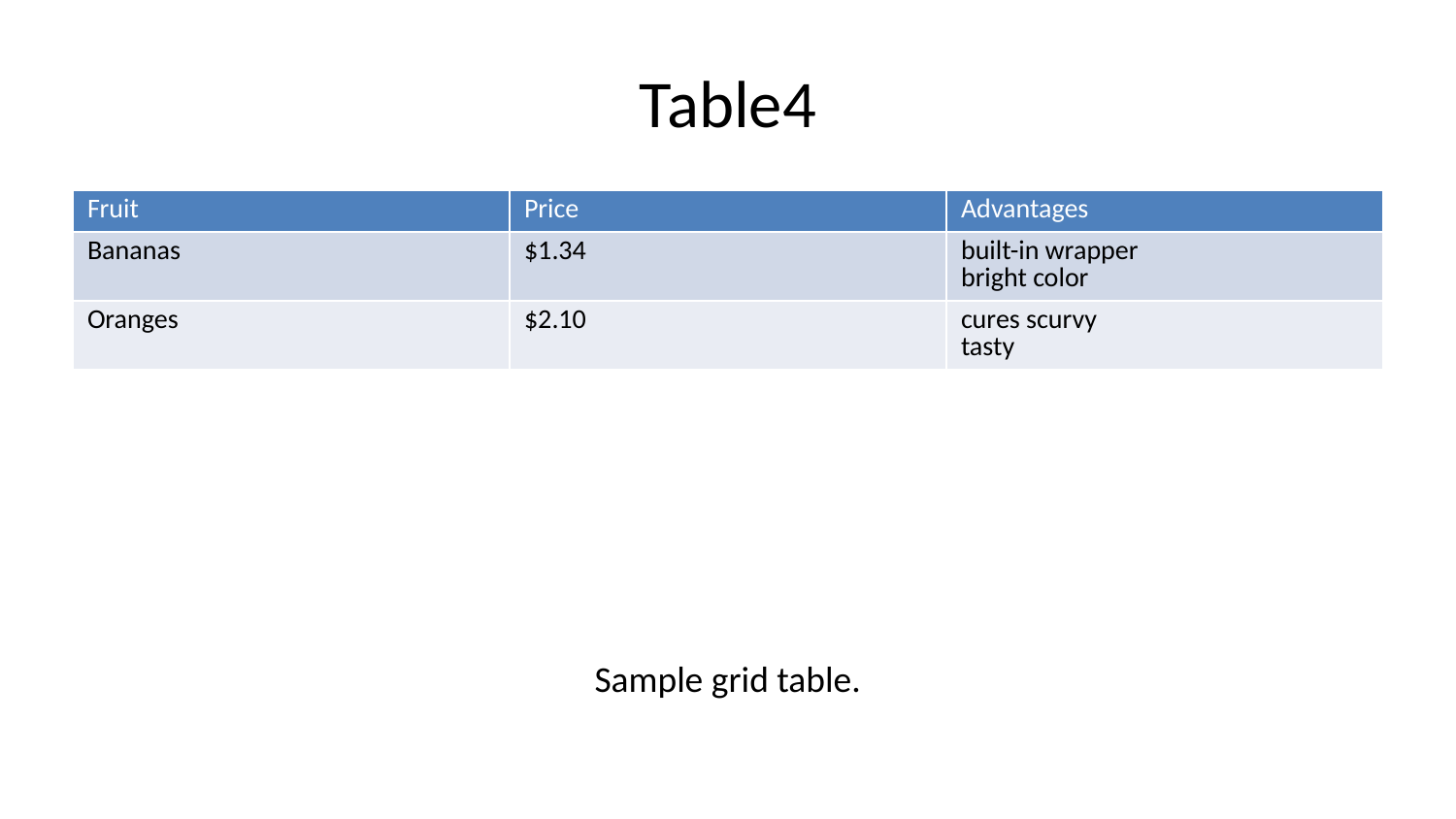

# Table4
| Fruit | Price | Advantages |
| --- | --- | --- |
| Bananas | $1.34 | built-in wrapper bright color |
| Oranges | $2.10 | cures scurvy tasty |
Sample grid table.